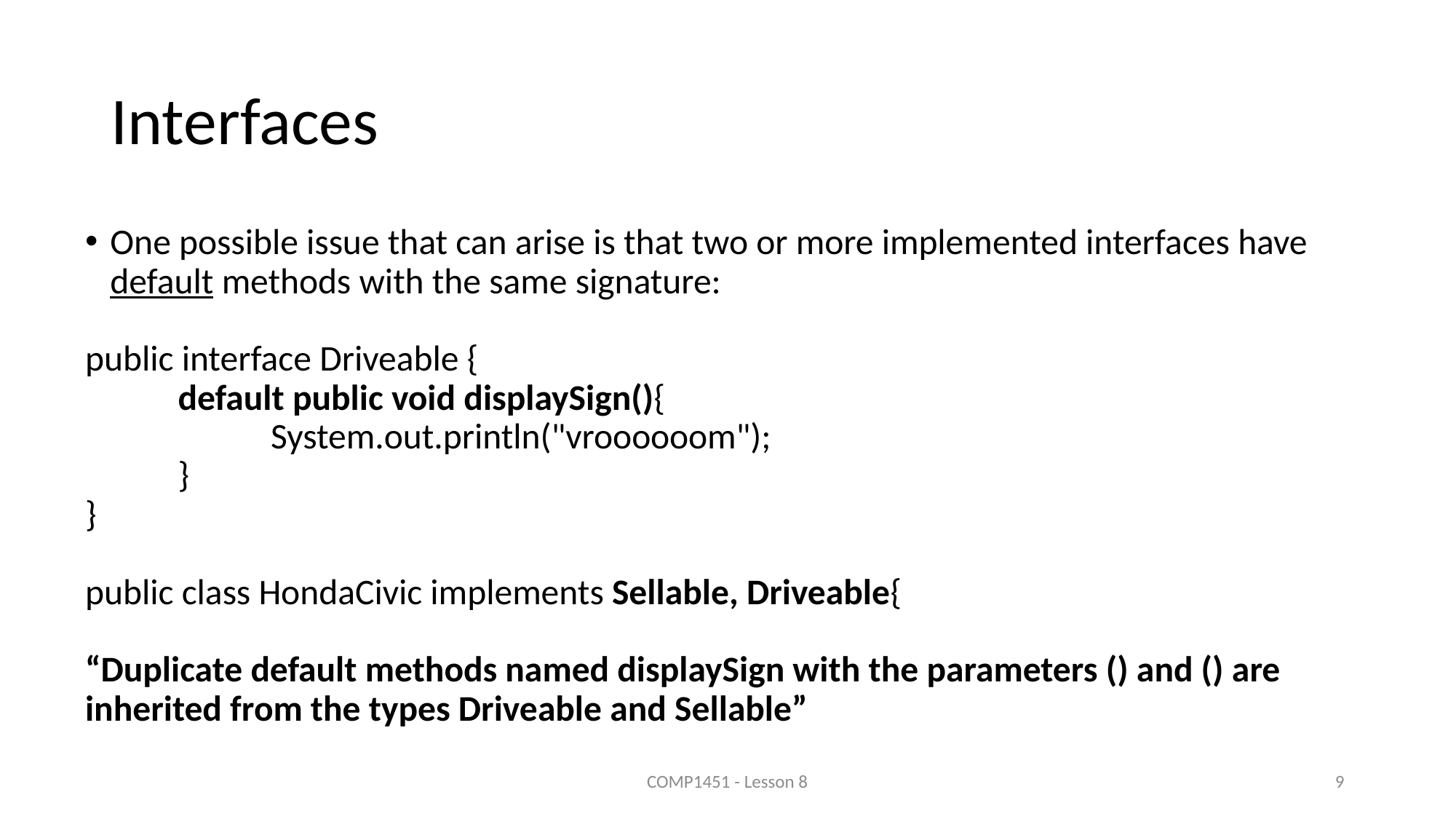

# Interfaces
One possible issue that can arise is that two or more implemented interfaces have default methods with the same signature:

public interface Driveable {
	default public void displaySign(){
		System.out.println("vroooooom");
	}
}

public class HondaCivic implements Sellable, Driveable{

“Duplicate default methods named displaySign with the parameters () and () are inherited from the types Driveable and Sellable”
COMP1451 - Lesson 8
9